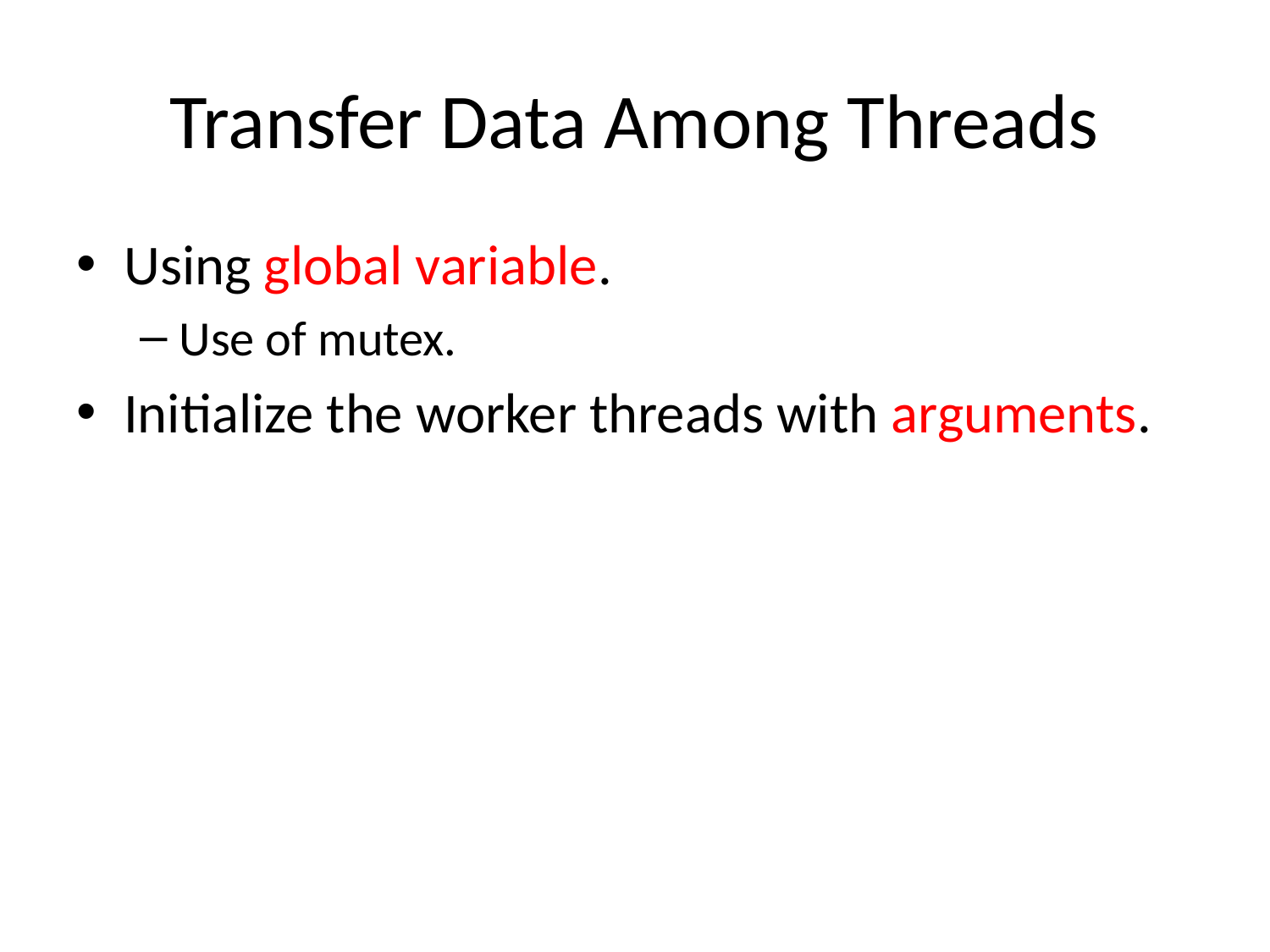

# Transfer Data Among Threads
Using global variable.
Use of mutex.
Initialize the worker threads with arguments.